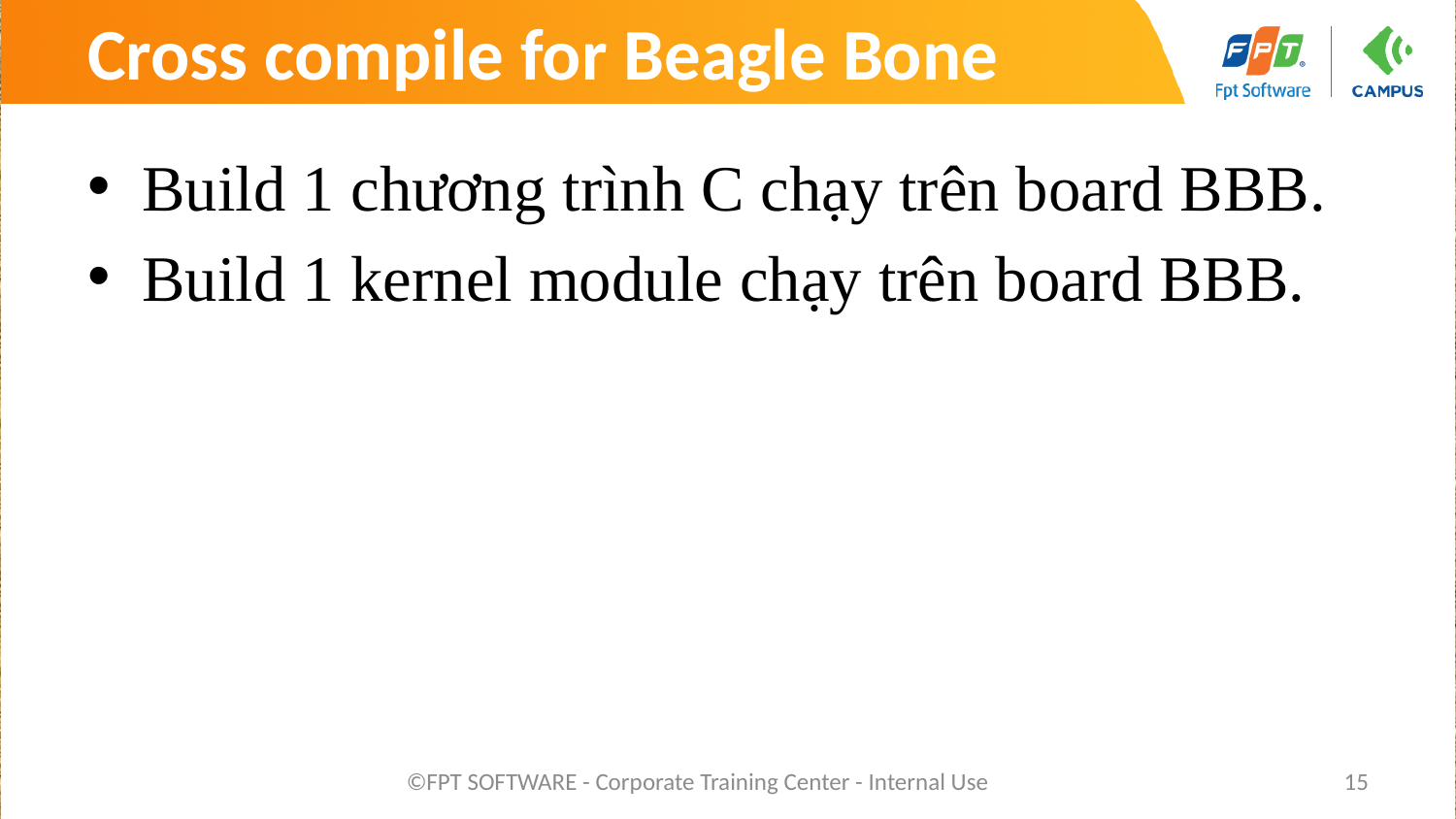

# Cross compile for Beagle Bone
Build 1 chương trình C chạy trên board BBB.
Build 1 kernel module chạy trên board BBB.
©FPT SOFTWARE - Corporate Training Center - Internal Use
15